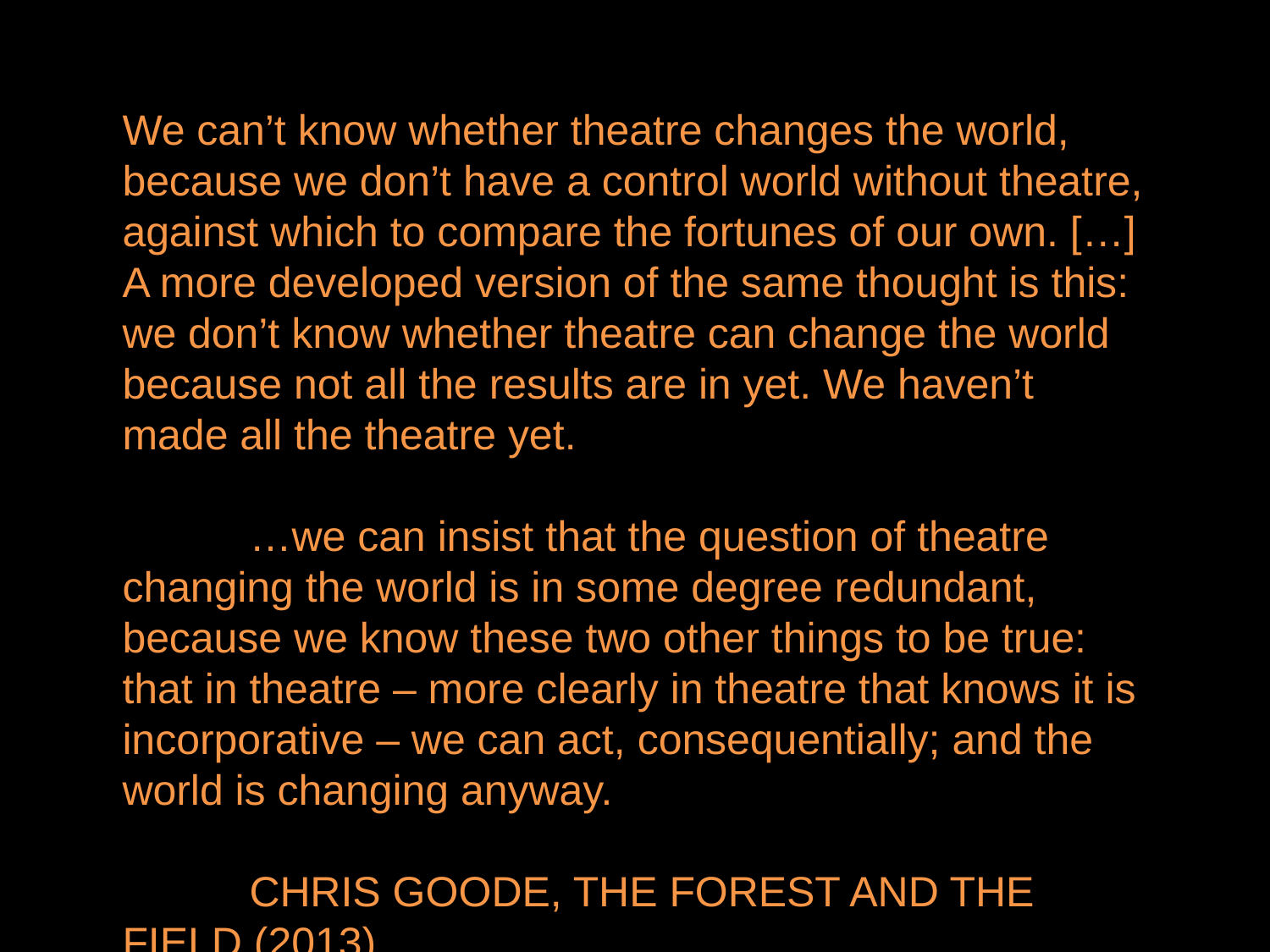

We can’t know whether theatre changes the world, because we don’t have a control world without theatre, against which to compare the fortunes of our own. […] A more developed version of the same thought is this: we don’t know whether theatre can change the world because not all the results are in yet. We haven’t made all the theatre yet.

	…we can insist that the question of theatre changing the world is in some degree redundant, because we know these two other things to be true: that in theatre – more clearly in theatre that knows it is incorporative – we can act, consequentially; and the world is changing anyway.

	CHRIS GOODE, THE FOREST AND THE FIELD (2013)